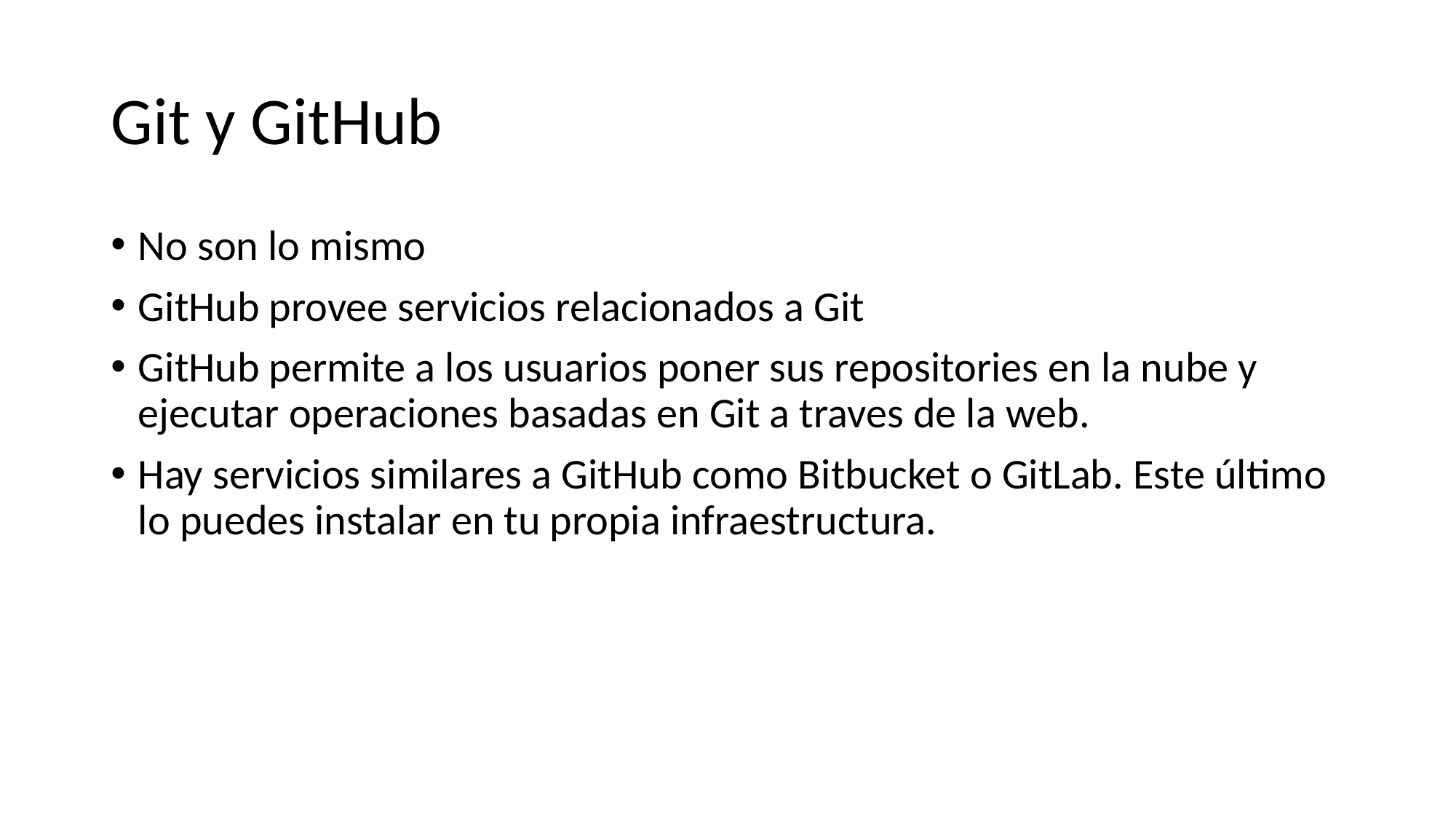

# Git y GitHub
No son lo mismo
GitHub provee servicios relacionados a Git
GitHub permite a los usuarios poner sus repositories en la nube y ejecutar operaciones basadas en Git a traves de la web.
Hay servicios similares a GitHub como Bitbucket o GitLab. Este último lo puedes instalar en tu propia infraestructura.